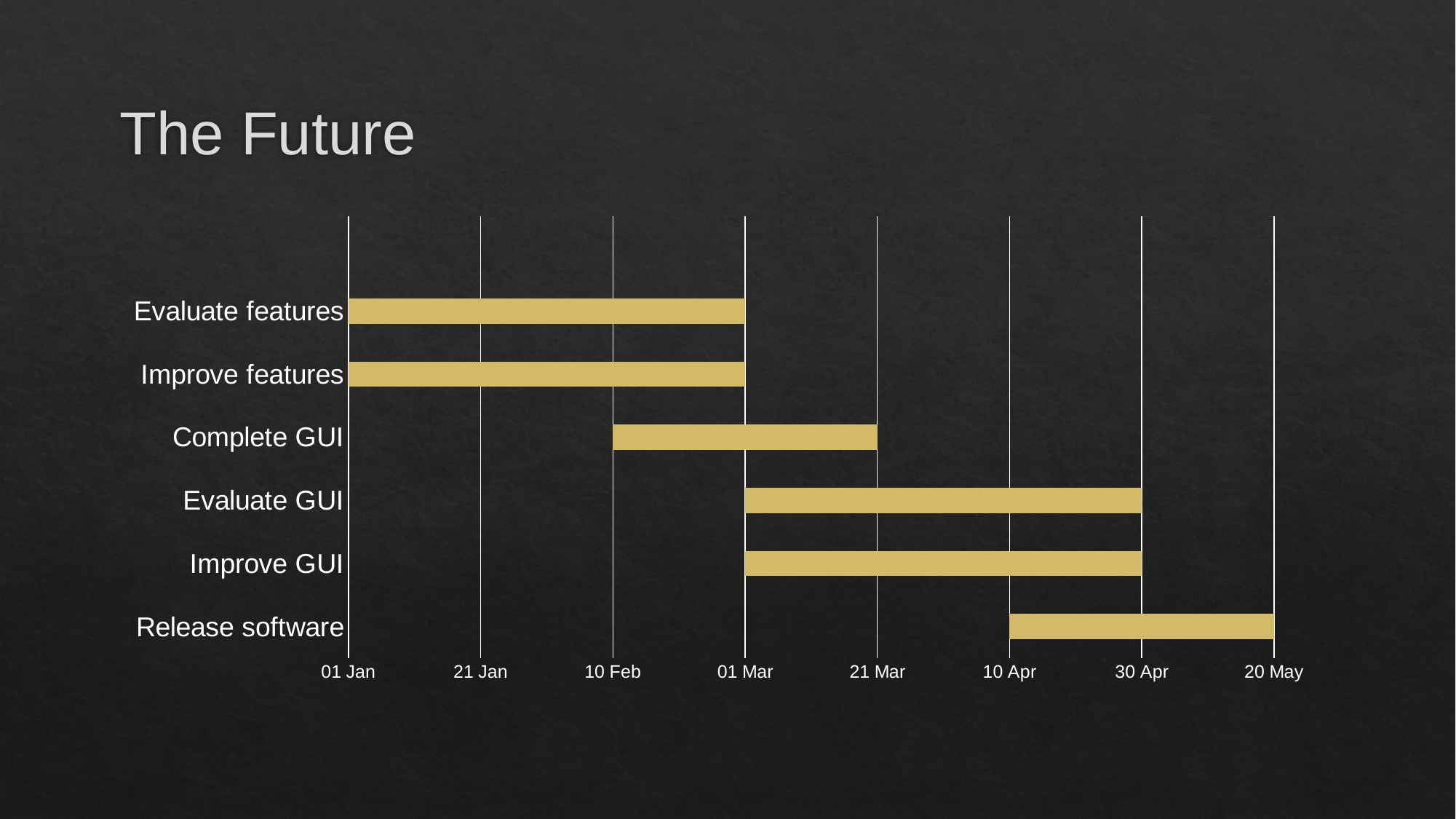

# The Future

### Chart

| Category | Begin | Duration |
|---|---|---|
| Release software | 43931.0 | 40.0 |
| Improve GUI | 43891.0 | 60.0 |
| Evaluate GUI | 43891.0 | 60.0 |
| Complete GUI | 43871.0 | 40.0 |
| Improve features | 43831.0 | 60.0 |
| Evaluate features | 43831.0 | 60.0 |